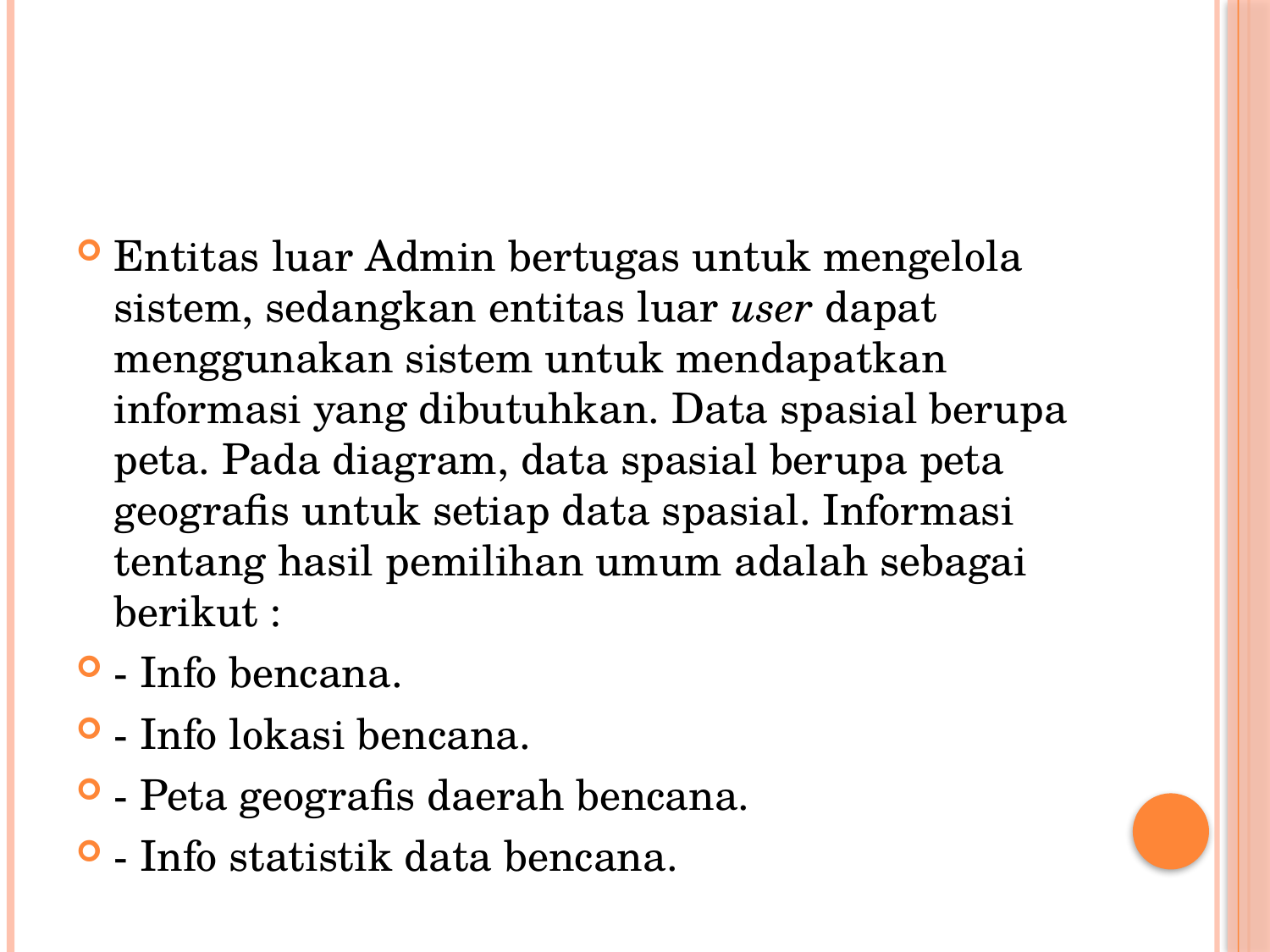

#
Entitas luar Admin bertugas untuk mengelola sistem, sedangkan entitas luar user dapat menggunakan sistem untuk mendapatkan informasi yang dibutuhkan. Data spasial berupa peta. Pada diagram, data spasial berupa peta geografis untuk setiap data spasial. Informasi tentang hasil pemilihan umum adalah sebagai berikut :
- Info bencana.
- Info lokasi bencana.
- Peta geografis daerah bencana.
- Info statistik data bencana.